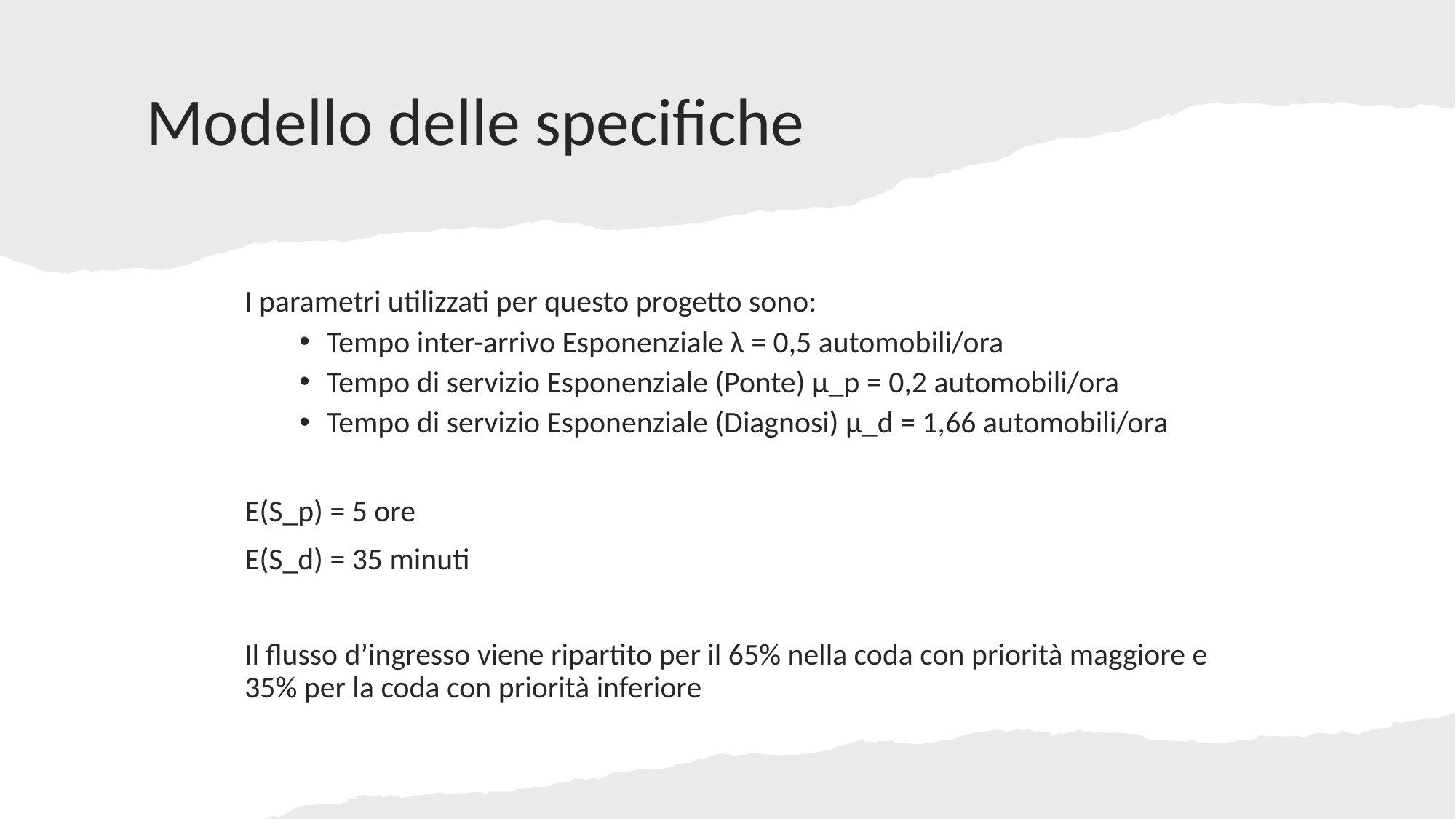

# Modello delle specifiche
I parametri utilizzati per questo progetto sono:
Tempo inter-arrivo Esponenziale λ = 0,5 automobili/ora
Tempo di servizio Esponenziale (Ponte) μ_p = 0,2 automobili/ora
Tempo di servizio Esponenziale (Diagnosi) μ_d = 1,66 automobili/ora

E(S_p) = 5 ore
E(S_d) = 35 minuti

Il flusso d’ingresso viene ripartito per il 65% nella coda con priorità maggiore e 35% per la coda con priorità inferiore